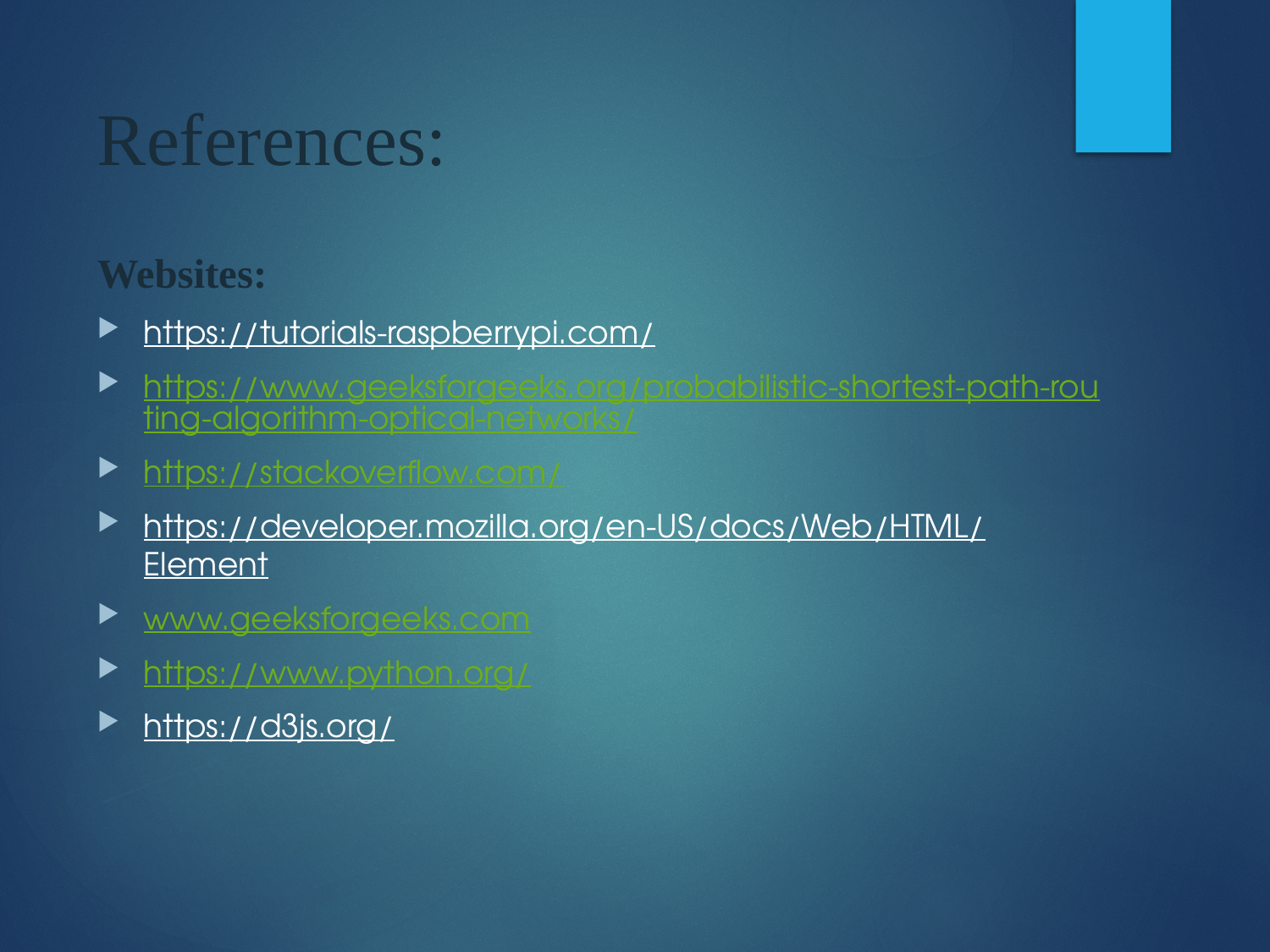

# References:

Websites:
https://tutorials-raspberrypi.com/
https://www.geeksforgeeks.org/probabilistic-shortest-path-routing-algorithm-optical-networks/
https://stackoverflow.com/
https://developer.mozilla.org/en-US/docs/Web/HTML/Element
www.geeksforgeeks.com
https://www.python.org/
https://d3js.org/